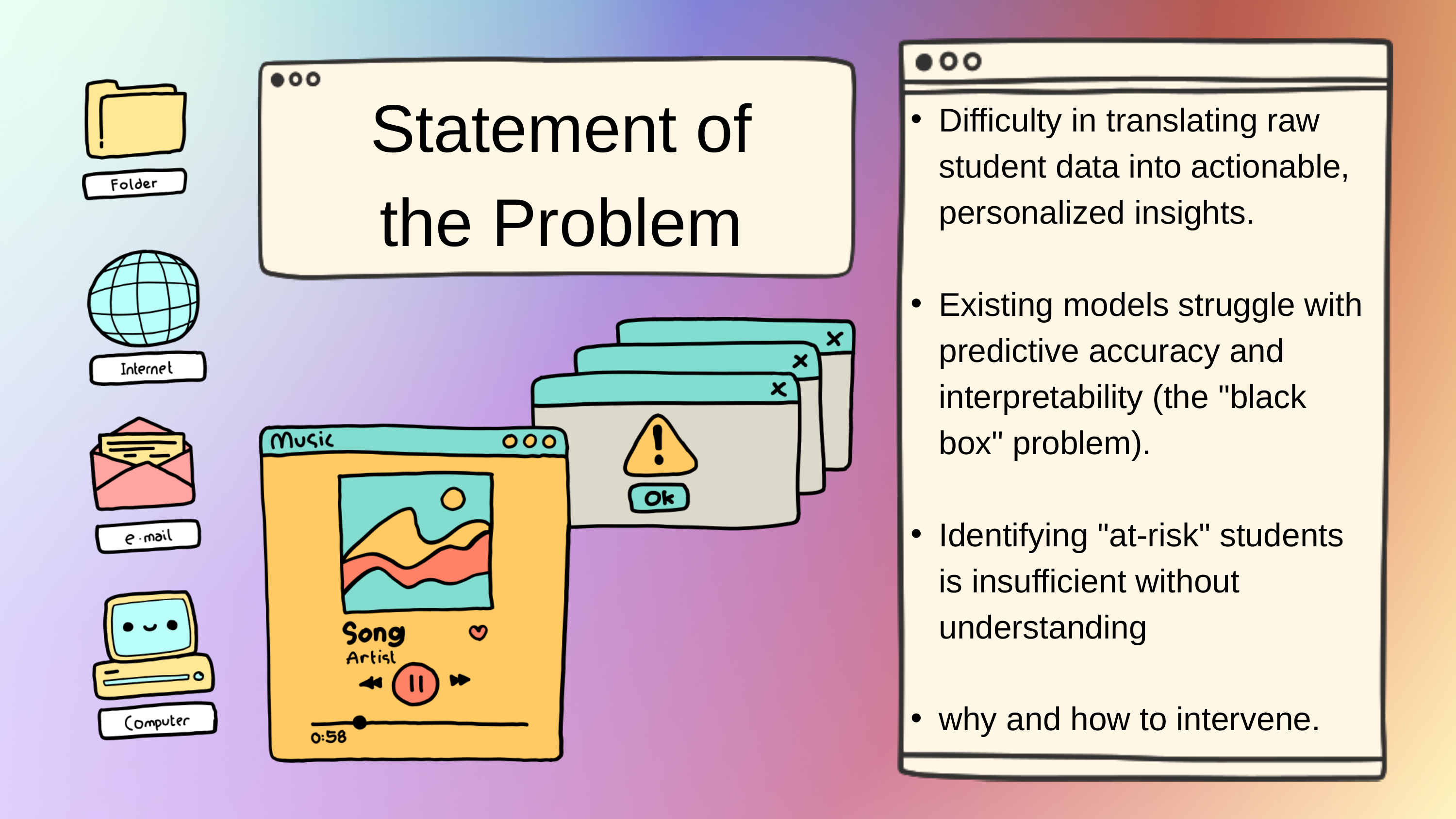

Statement of the Problem
Difficulty in translating raw student data into actionable, personalized insights.

Existing models struggle with predictive accuracy and interpretability (the "black box" problem).

Identifying "at-risk" students is insufficient without understanding

why and how to intervene.